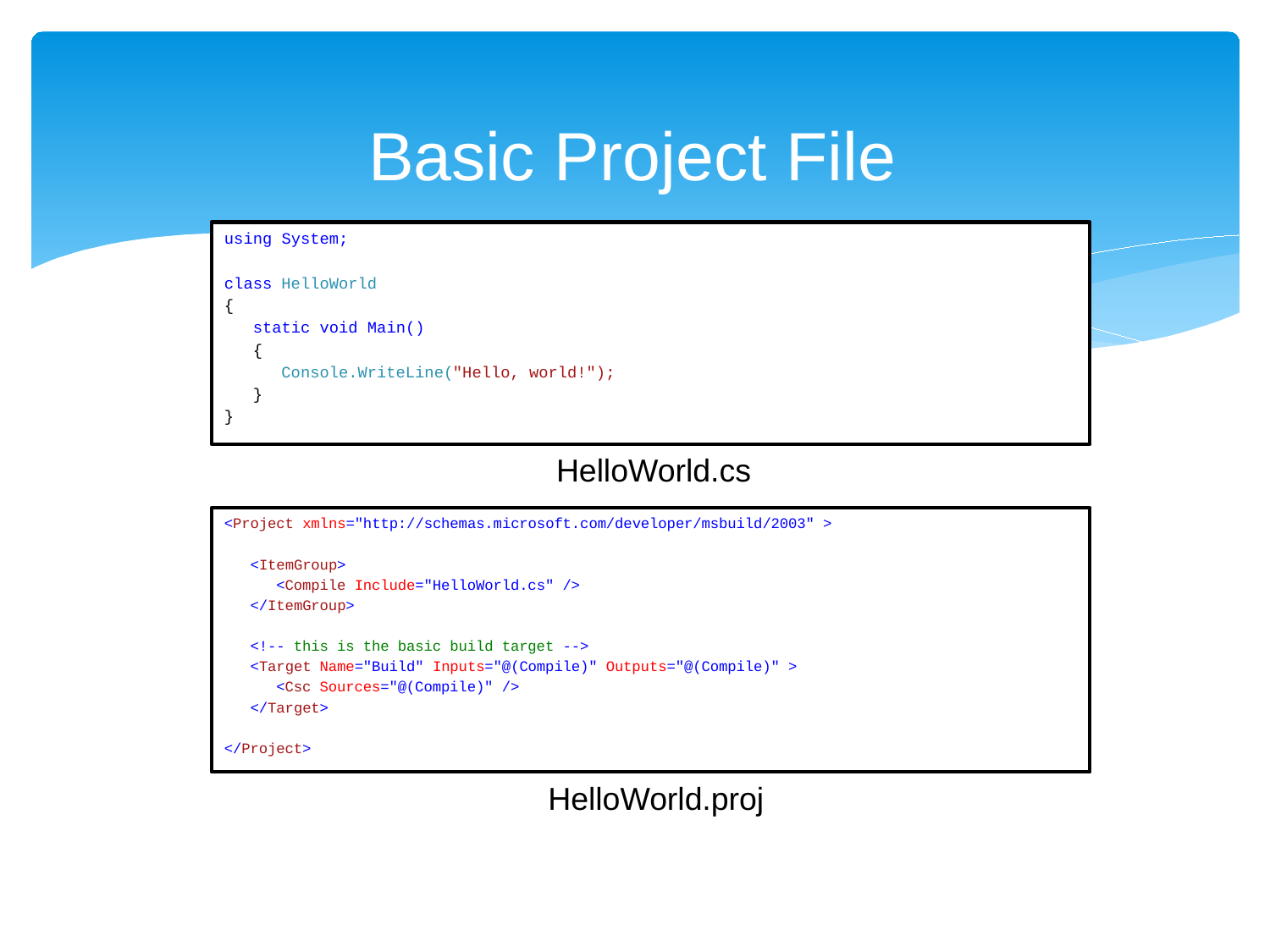

# Basic Project File
using System;

class HelloWorld
{
   static void Main()
   {
      Console.WriteLine("Hello, world!");
   }
}
HelloWorld.cs
<Project xmlns="http://schemas.microsoft.com/developer/msbuild/2003" >

   <ItemGroup>
      <Compile Include="HelloWorld.cs" />
   </ItemGroup>

   <!-- this is the basic build target -->
   <Target Name="Build" Inputs="@(Compile)" Outputs="@(Compile)" >
      <Csc Sources="@(Compile)" />
   </Target>

</Project>
HelloWorld.proj